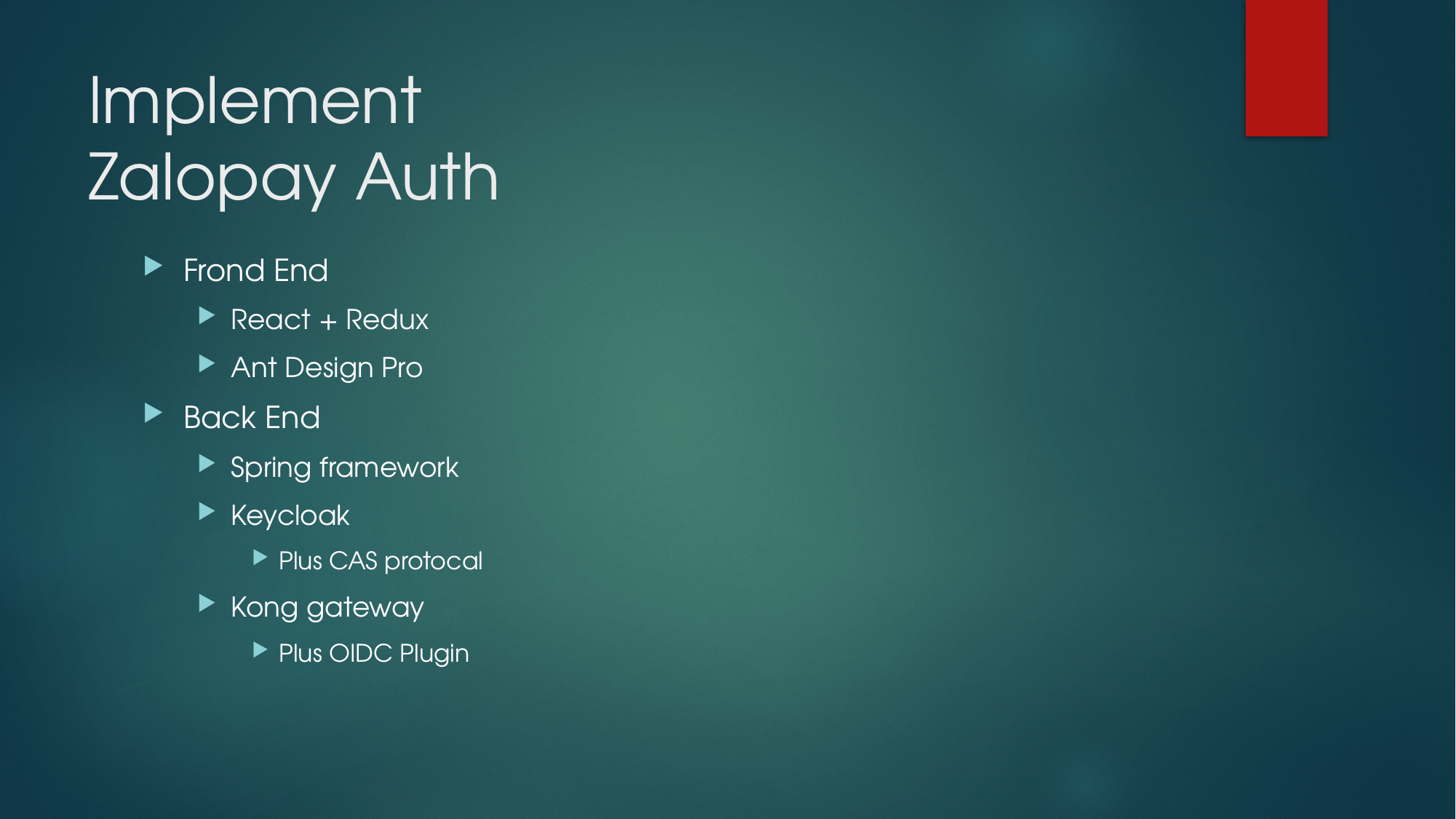

# Implement Zalopay Auth
Frond End
React + Redux
Ant Design Pro
Back End
Spring framework
Keycloak
Plus CAS protocal
Kong gateway
Plus OIDC Plugin